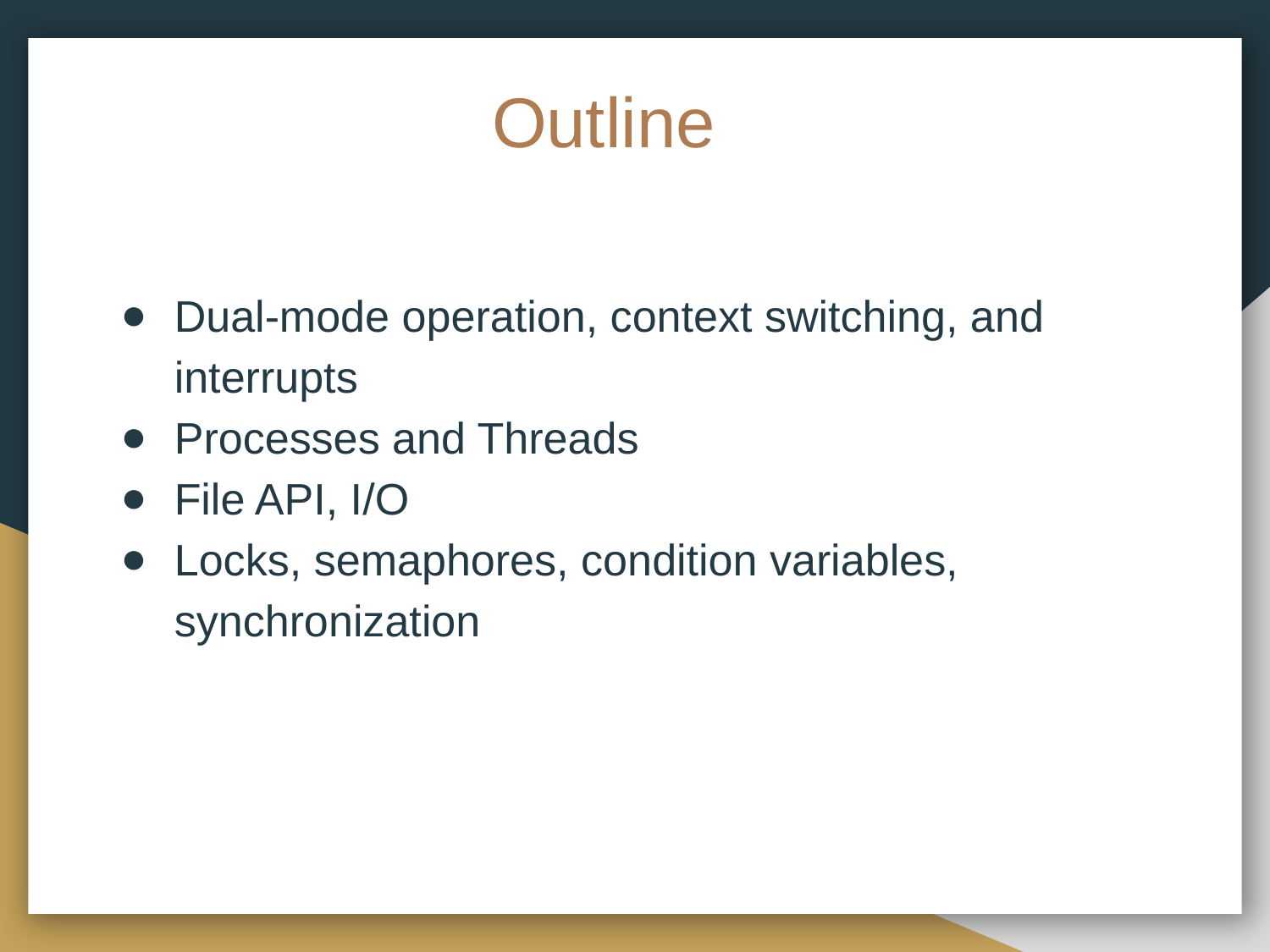

# Outline
Dual-mode operation, context switching, and interrupts
Processes and Threads
File API, I/O
Locks, semaphores, condition variables, synchronization